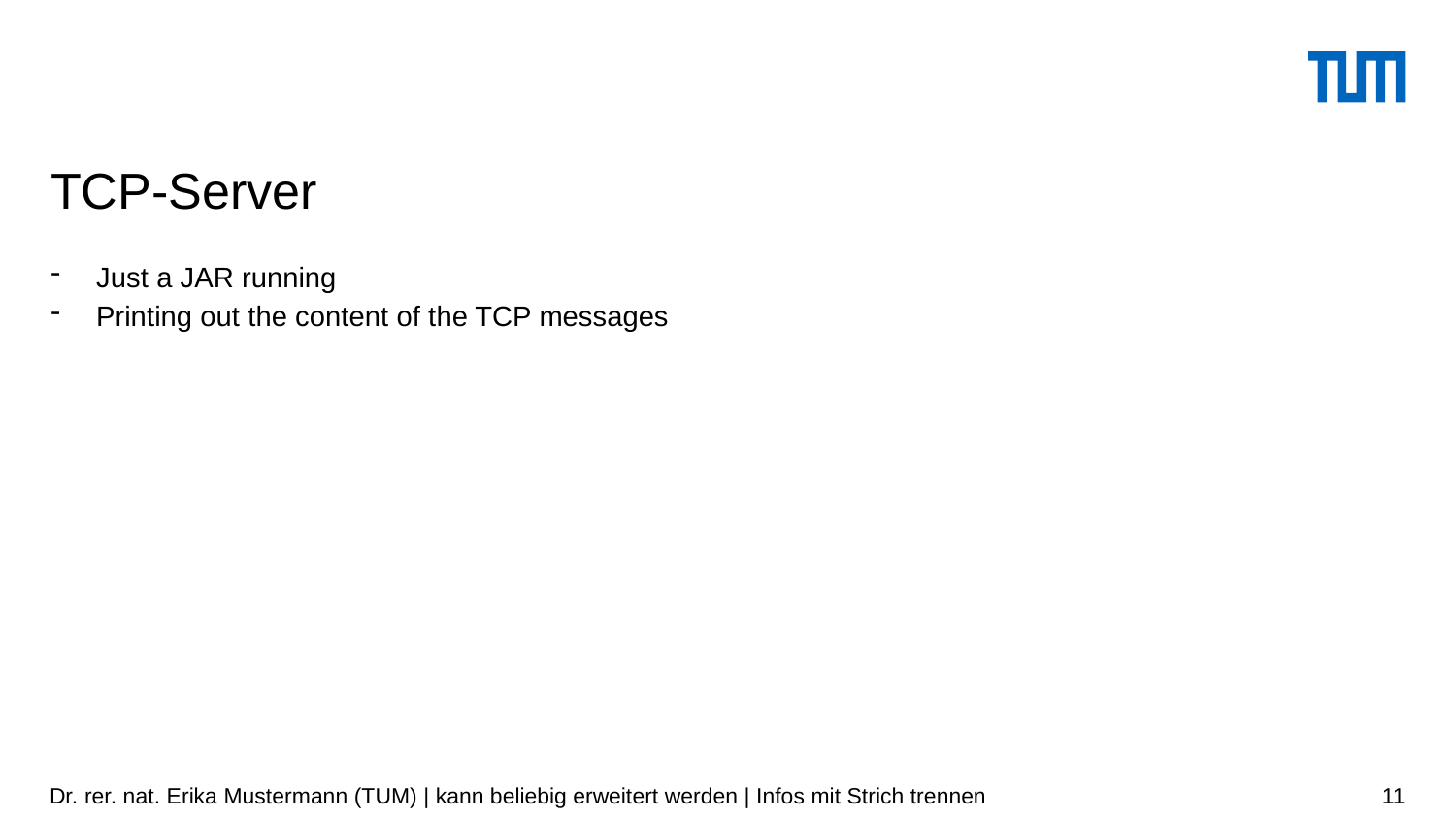

# TCP-Server
Just a JAR running
Printing out the content of the TCP messages
Dr. rer. nat. Erika Mustermann (TUM) | kann beliebig erweitert werden | Infos mit Strich trennen
11